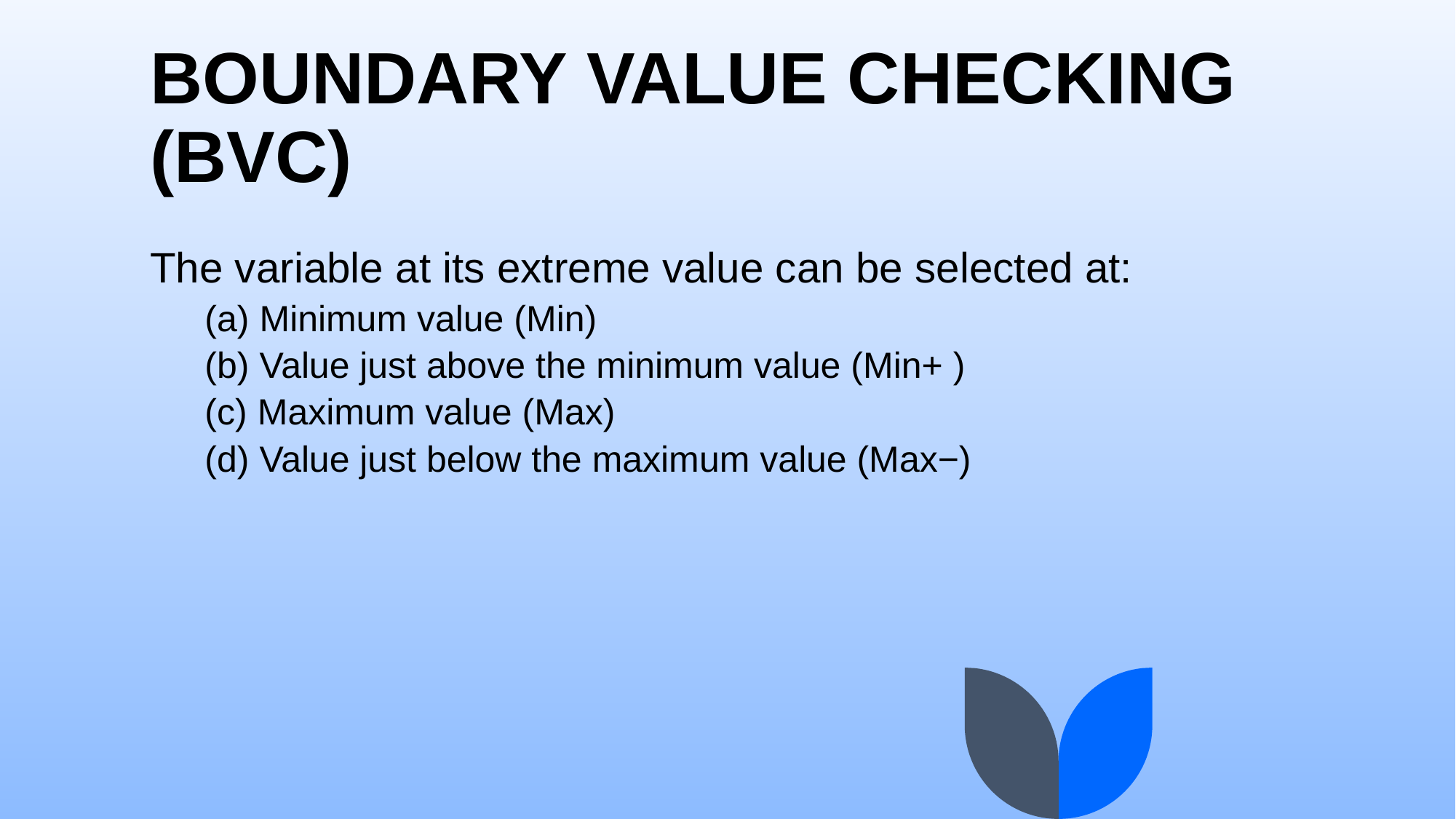

# BOUNDARY VALUE CHECKING (BVC)
The variable at its extreme value can be selected at:
(a) Minimum value (Min)
(b) Value just above the minimum value (Min+ )
(c) Maximum value (Max)
(d) Value just below the maximum value (Max−)
7